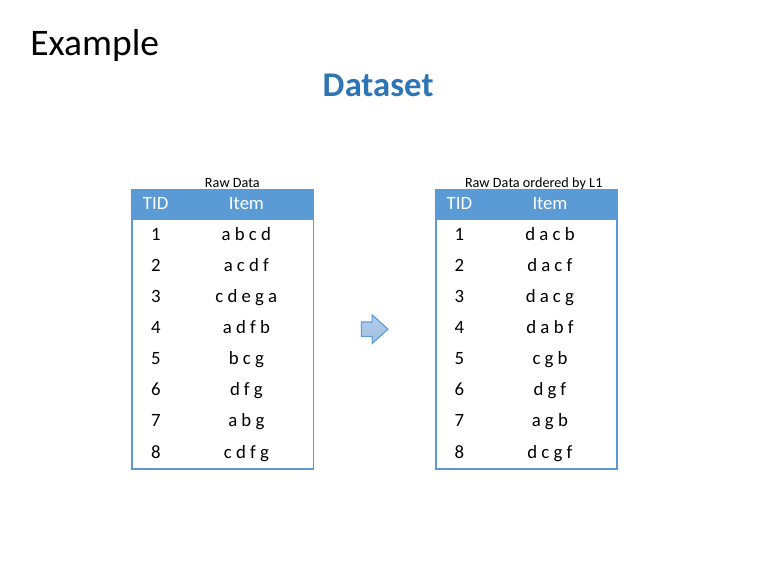

Example
# Dataset
Raw Data
Raw Data ordered by L1
| TID | Item |
| --- | --- |
| 1 | a b c d |
| 2 | a c d f |
| 3 | c d e g a |
| 4 | a d f b |
| 5 | b c g |
| 6 | d f g |
| 7 | a b g |
| 8 | c d f g |
| TID | Item |
| --- | --- |
| 1 | d a c b |
| 2 | d a c f |
| 3 | d a c g |
| 4 | d a b f |
| 5 | c g b |
| 6 | d g f |
| 7 | a g b |
| 8 | d c g f |